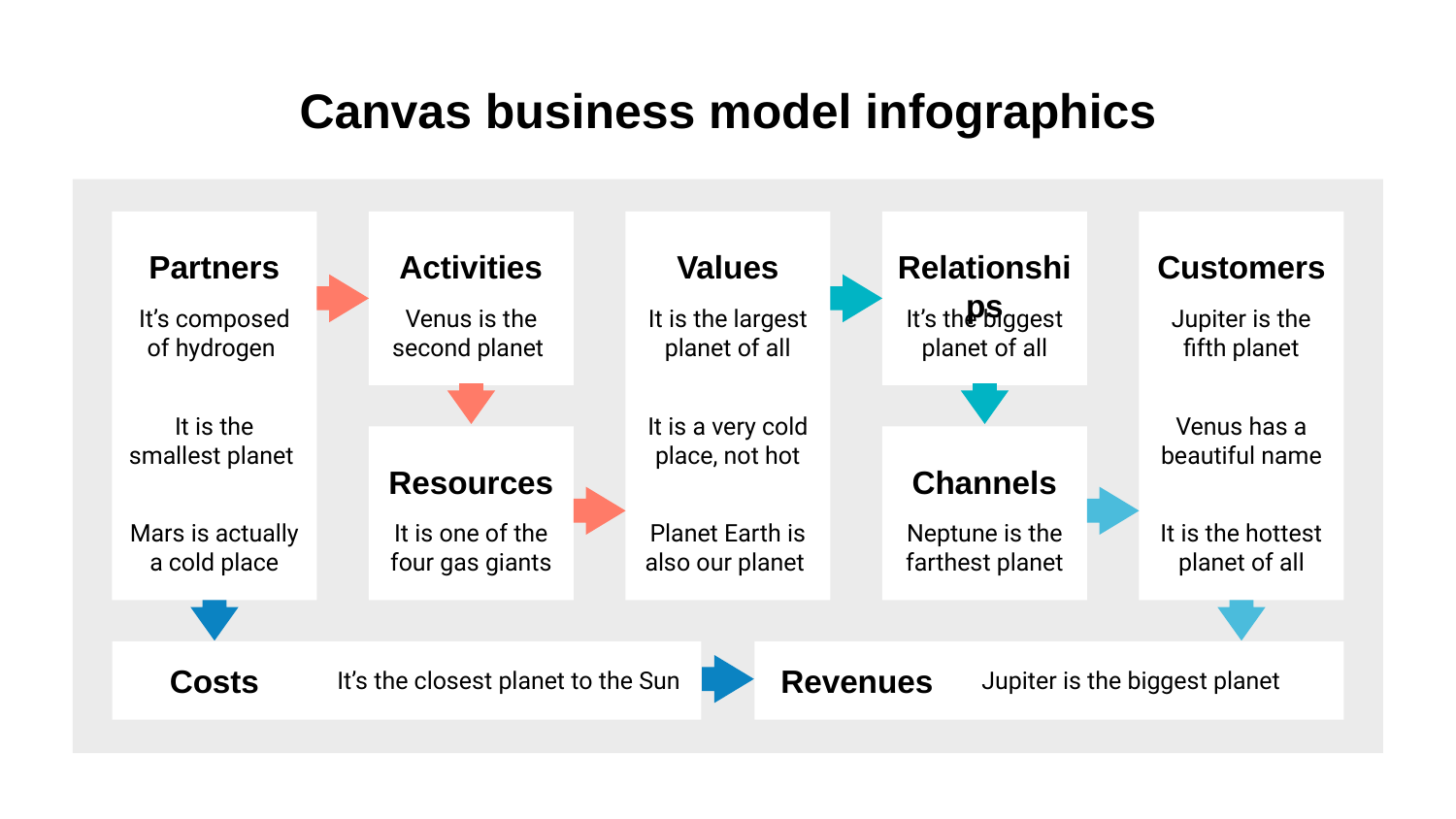

# Canvas business model infographics

Partners
Activities
Values
Relationships
Customers

It’s composed of hydrogen
It is the largest planet of all

Jupiter is the fifth planet

Venus is the second planet

It’s the biggest planet of all

It is the smallest planet
It is a very cold place, not hot

Venus has a beautiful name

Resources
Channels

Mars is actually a cold place

It is one of the four gas giants

Planet Earth is also our planet

Neptune is the farthest planet

It is the hottest planet of all

Costs
Revenues
It’s the closest planet to the Sun
Jupiter is the biggest planet